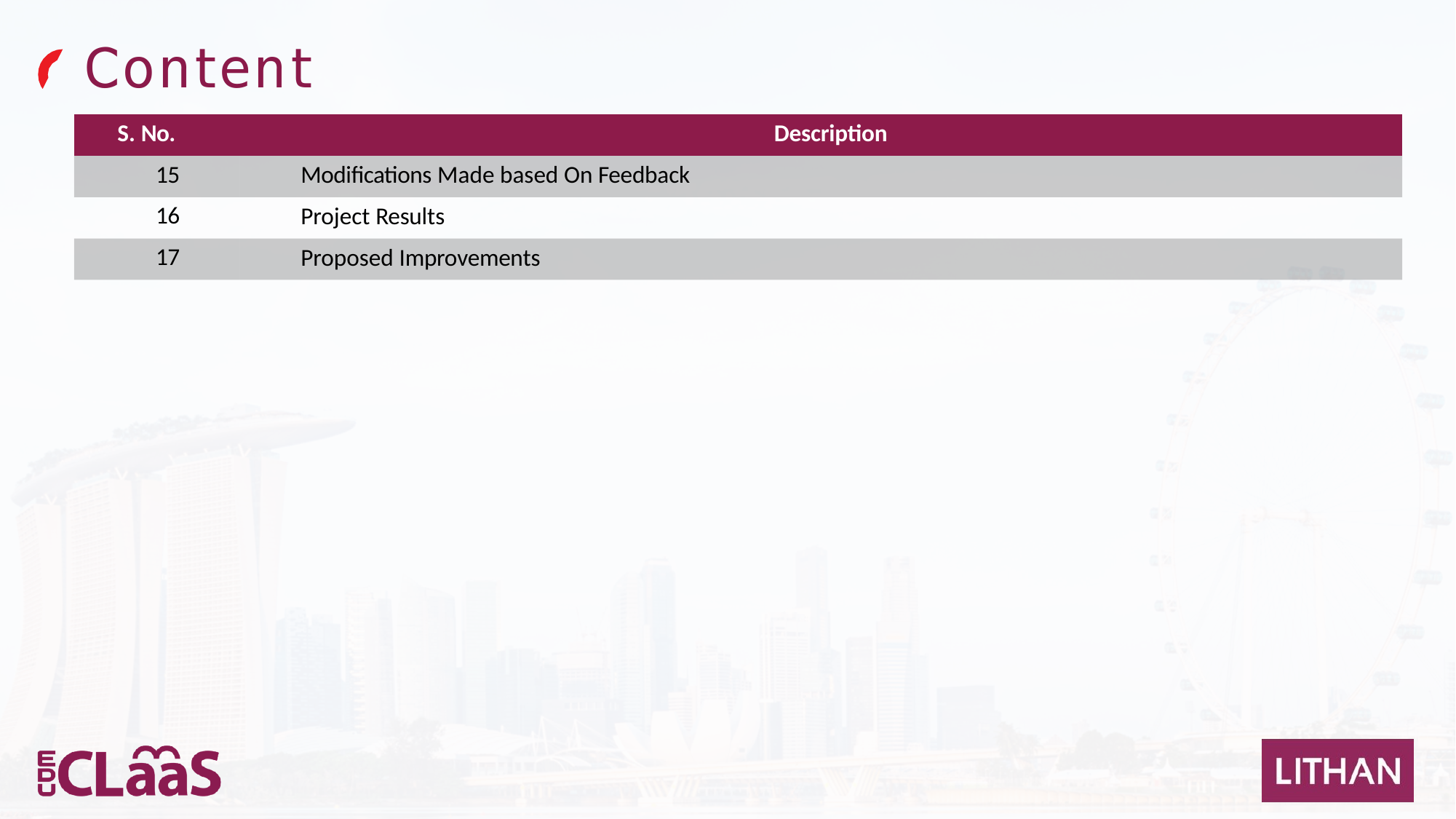

# Content
| S. No. | Description |
| --- | --- |
| 15 | Modifications Made based On Feedback |
| 16 | Project Results |
| 17 | Proposed Improvements |